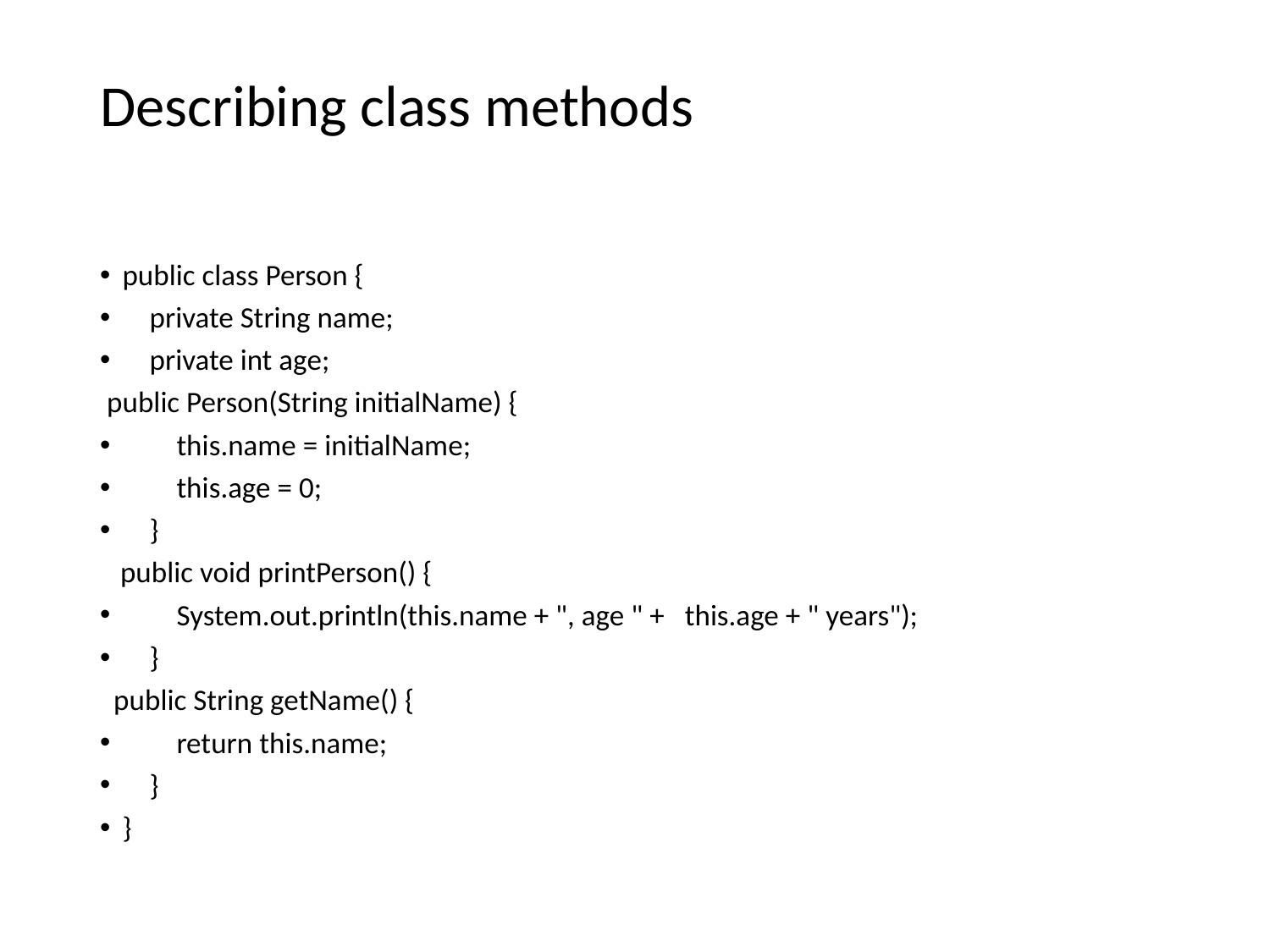

# Describing class methods
public class Person {
    private String name;
    private int age;
 public Person(String initialName) {
        this.name = initialName;
        this.age = 0;
    }
   public void printPerson() {
        System.out.println(this.name + ", age " +   this.age + " years");
    }
  public String getName() {
        return this.name;
    }
}